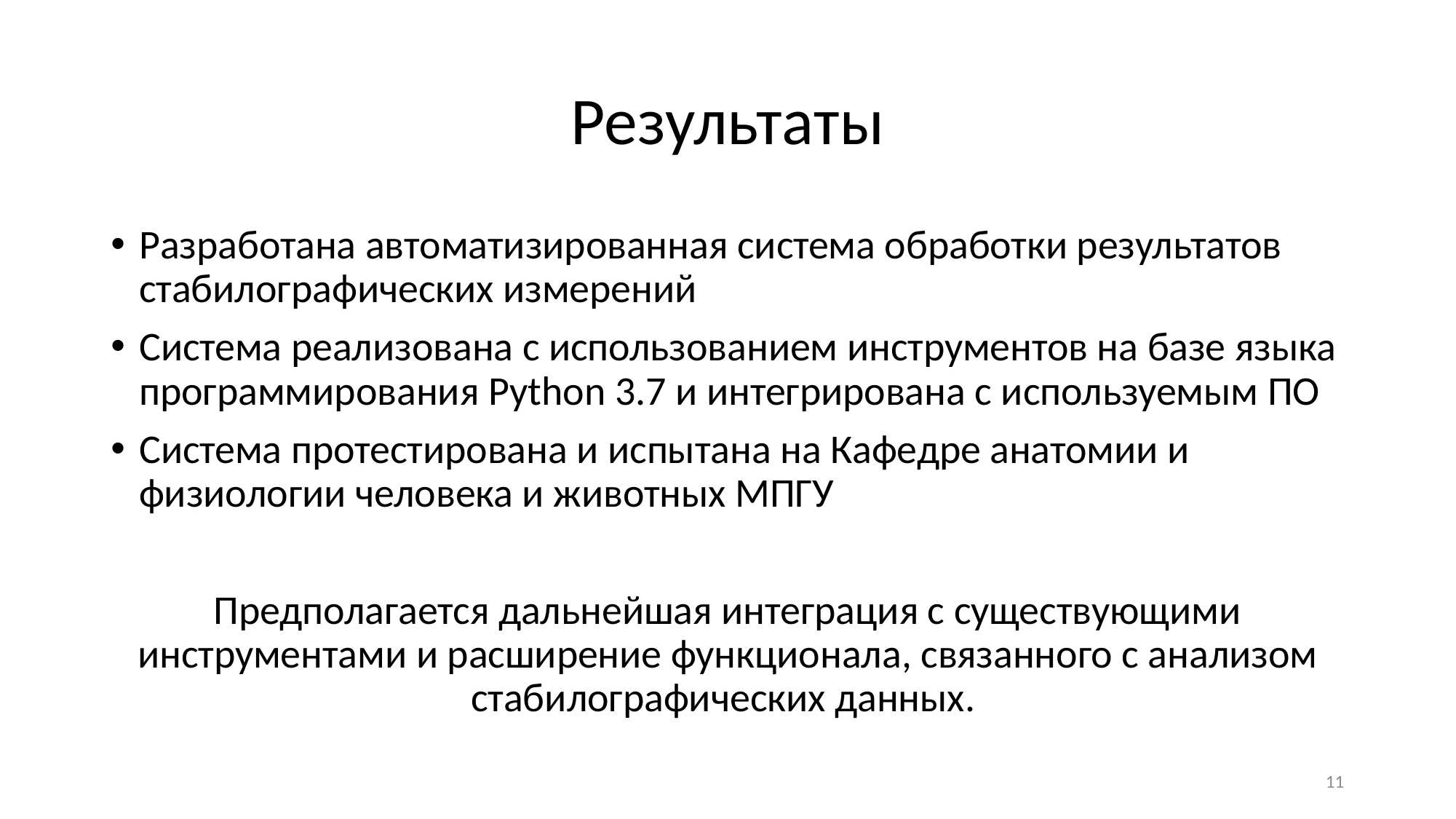

# Результаты
Разработана автоматизированная система обработки результатов стабилографических измерений
Система реализована с использованием инструментов на базе языка программирования Python 3.7 и интегрирована с используемым ПО
Система протестирована и испытана на Кафедре анатомии и физиологии человека и животных МПГУ

Предполагается дальнейшая интеграция с существующими инструментами и расширение функционала, связанного с анализом стабилографических данных.

11